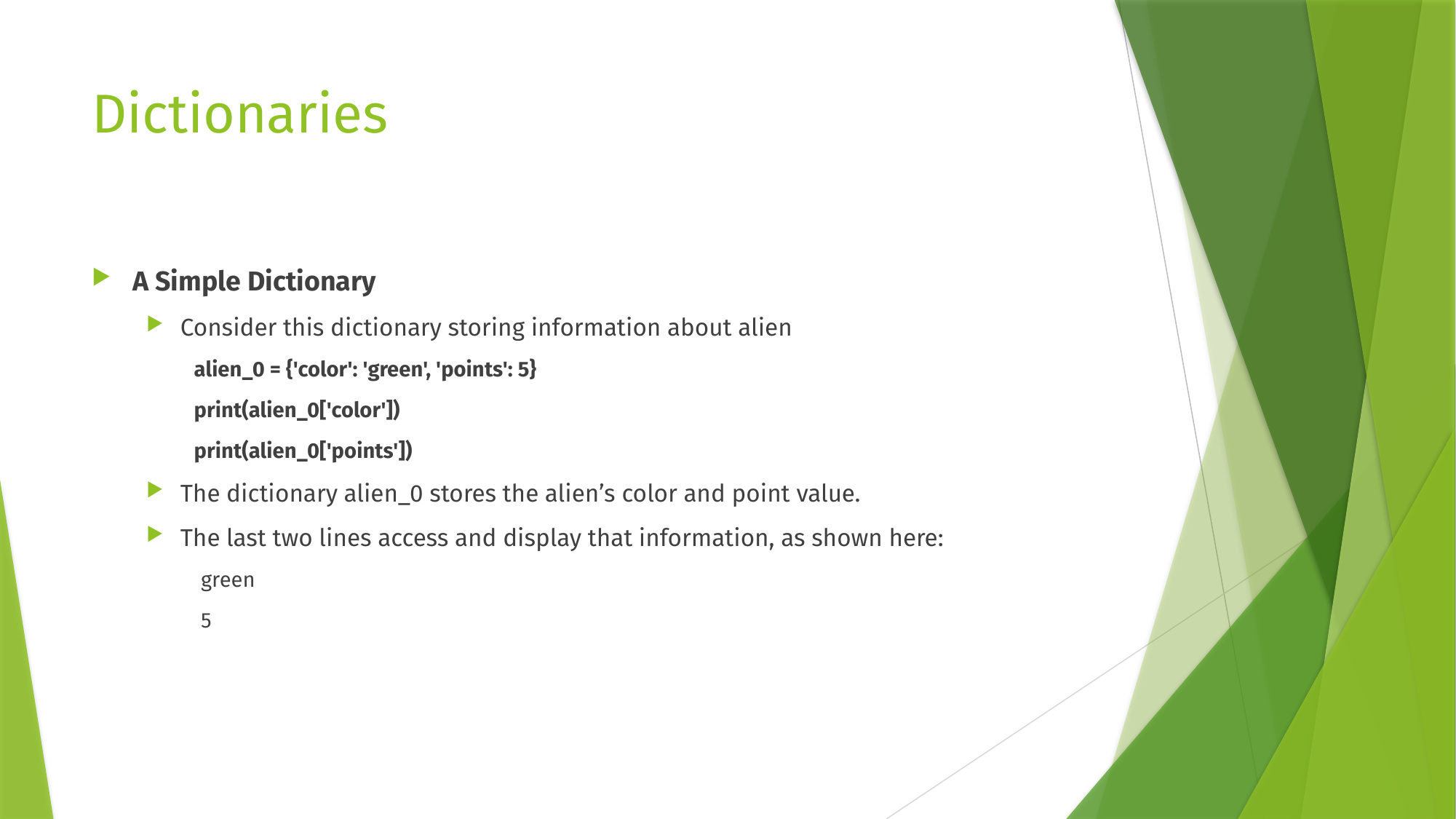

# Dictionaries
A Simple Dictionary
Consider this dictionary storing information about alien
alien_0 = {'color': 'green', 'points': 5}
print(alien_0['color'])
print(alien_0['points'])
The dictionary alien_0 stores the alien’s color and point value.
The last two lines access and display that information, as shown here:
green
5